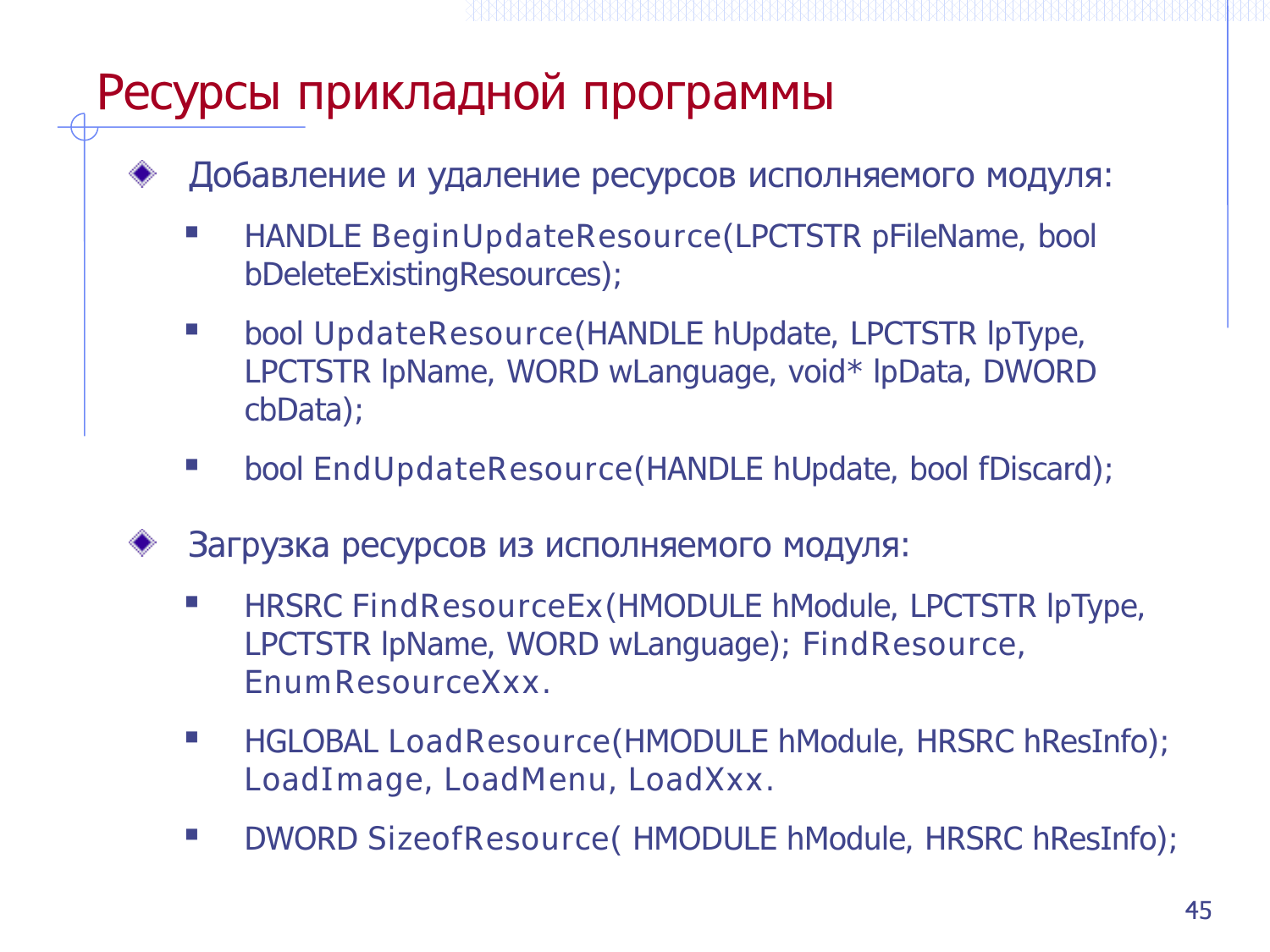

# Ресурсы прикладной программы
Добавление и удаление ресурсов исполняемого модуля:
HANDLE BeginUpdateResource(LPCTSTR pFileName, bool bDeleteExistingResources);
bool UpdateResource(HANDLE hUpdate, LPCTSTR lpType, LPCTSTR lpName, WORD wLanguage, void* lpData, DWORD cbData);
bool EndUpdateResource(HANDLE hUpdate, bool fDiscard);
Загрузка ресурсов из исполняемого модуля:
HRSRC FindResourceEx(HMODULE hModule, LPCTSTR lpType, LPCTSTR lpName, WORD wLanguage); FindResource, EnumResourceXxx.
HGLOBAL LoadResource(HMODULE hModule, HRSRC hResInfo); LoadImage, LoadMenu, LoadXxx.
DWORD SizeofResource( HMODULE hModule, HRSRC hResInfo);

45